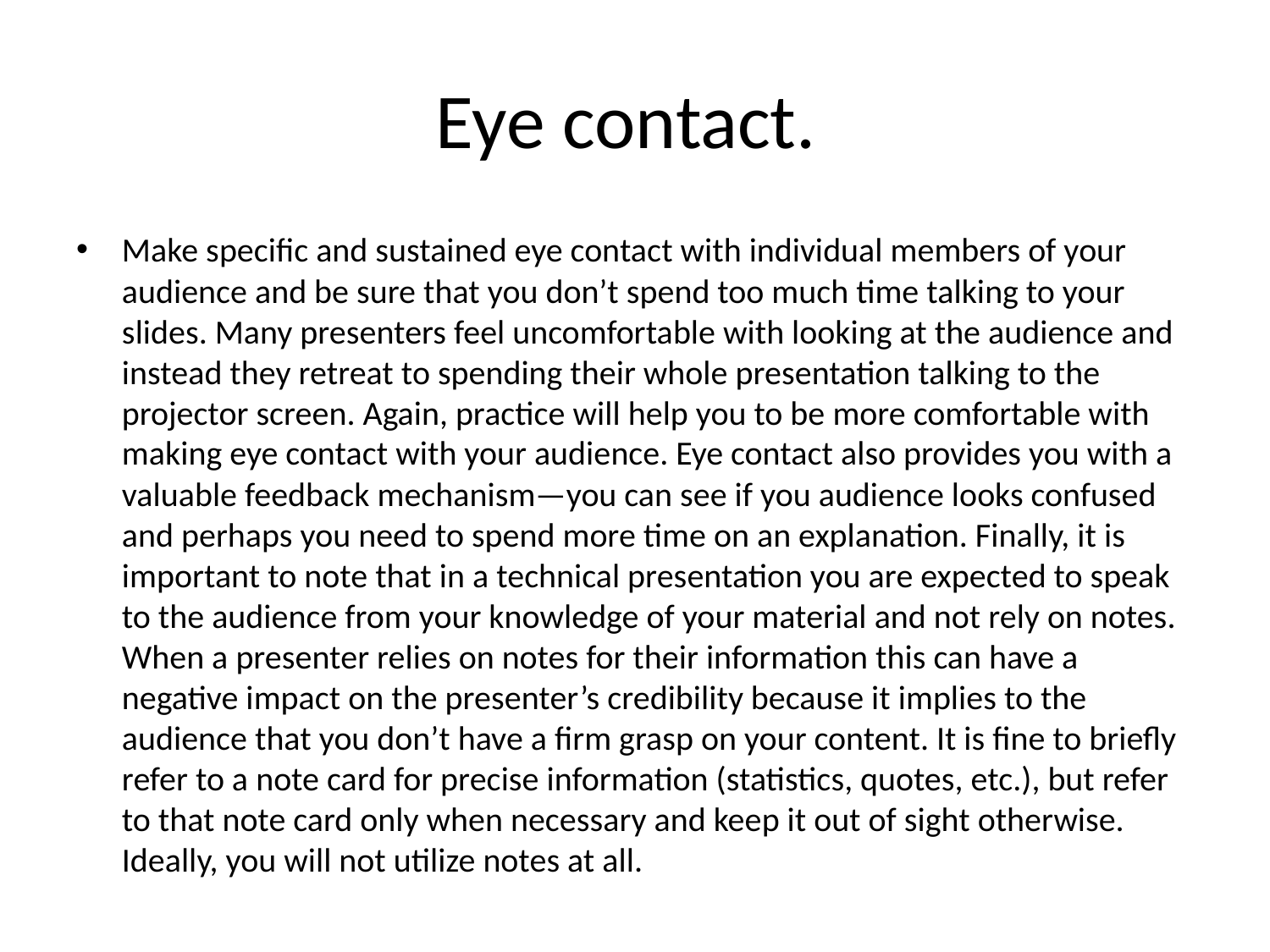

# Eye contact.
Make specific and sustained eye contact with individual members of your audience and be sure that you don’t spend too much time talking to your slides. Many presenters feel uncomfortable with looking at the audience and instead they retreat to spending their whole presentation talking to the projector screen. Again, practice will help you to be more comfortable with making eye contact with your audience. Eye contact also provides you with a valuable feedback mechanism—you can see if you audience looks confused and perhaps you need to spend more time on an explanation. Finally, it is important to note that in a technical presentation you are expected to speak to the audience from your knowledge of your material and not rely on notes. When a presenter relies on notes for their information this can have a negative impact on the presenter’s credibility because it implies to the audience that you don’t have a firm grasp on your content. It is fine to briefly refer to a note card for precise information (statistics, quotes, etc.), but refer to that note card only when necessary and keep it out of sight otherwise. Ideally, you will not utilize notes at all.